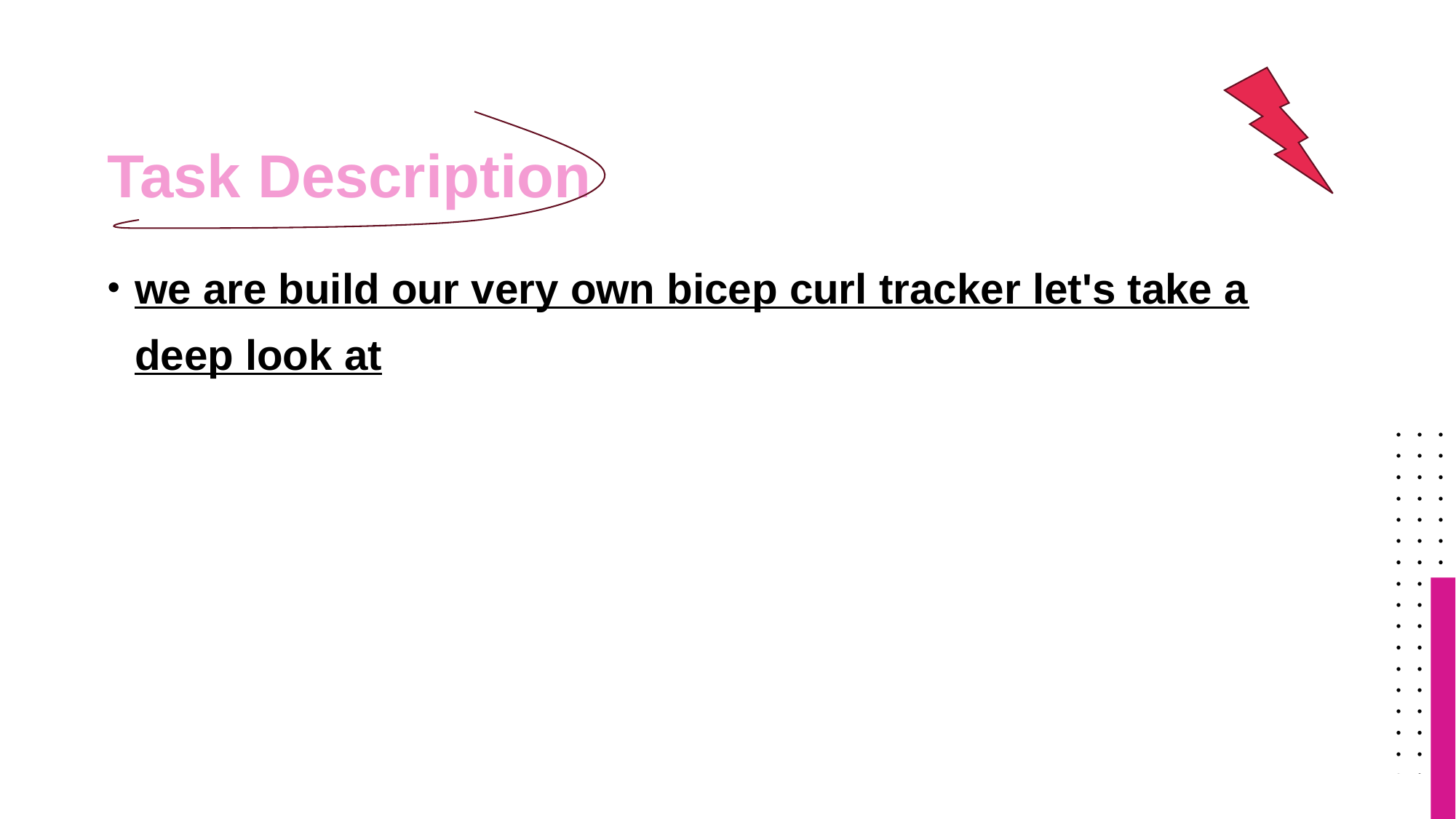

# Task Description

we are build our very own bicep curl tracker let's take a deep look at